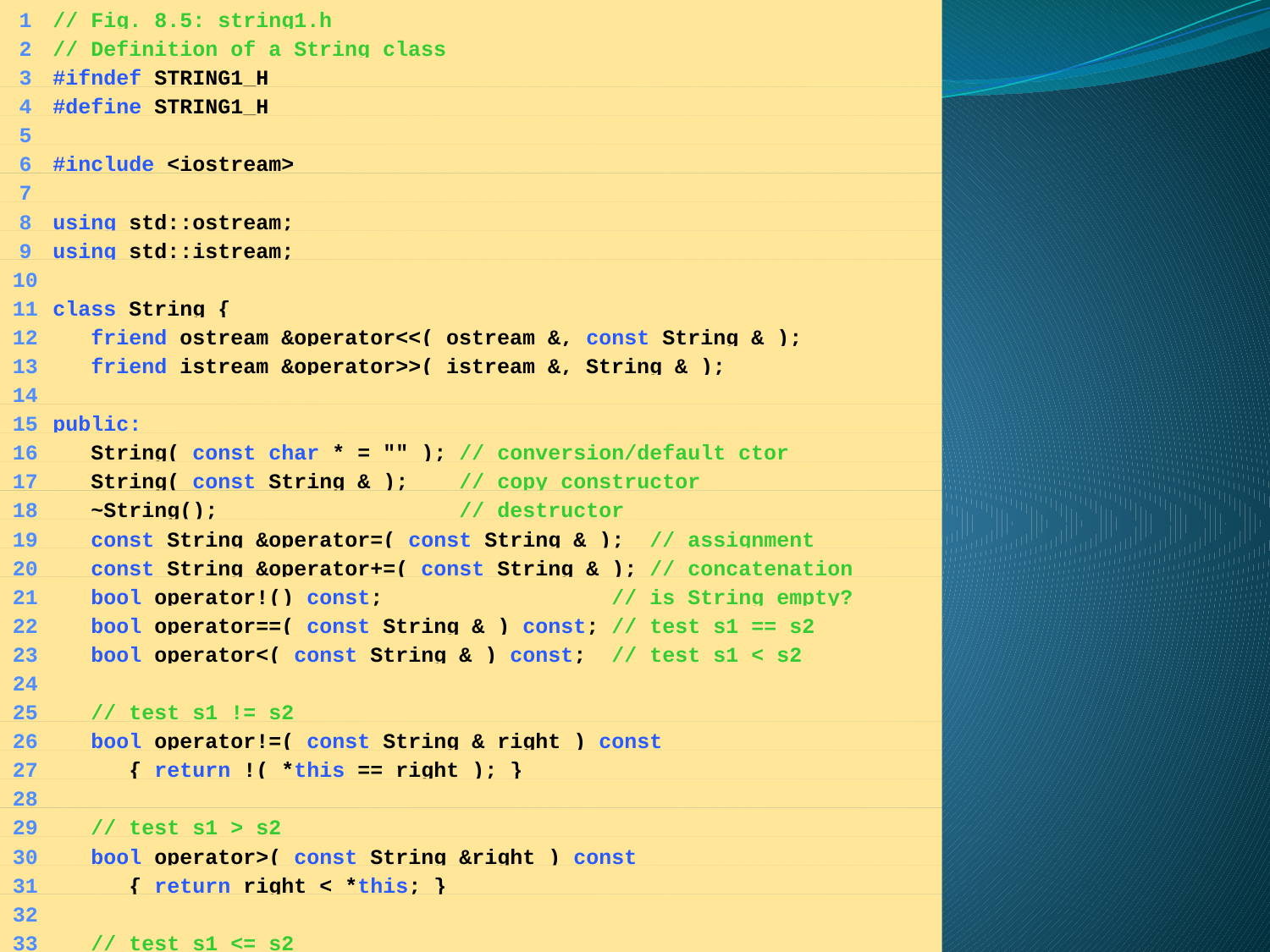

1	// Fig. 8.5: string1.h

	2	// Definition of a String class

	3	#ifndef STRING1_H

	4	#define STRING1_H

	5

	6	#include <iostream>

	7

	8	using std::ostream;

	9	using std::istream;

	10

	11	class String {

	12	   friend ostream &operator<<( ostream &, const String & );

	13	   friend istream &operator>>( istream &, String & );

	14

	15	public:

	16	   String( const char * = "" ); // conversion/default ctor

	17	   String( const String & );    // copy constructor

	18	   ~String();                   // destructor

	19	   const String &operator=( const String & );  // assignment

	20	   const String &operator+=( const String & ); // concatenation

	21	   bool operator!() const;                  // is String empty?

	22	   bool operator==( const String & ) const; // test s1 == s2

	23	   bool operator<( const String & ) const;  // test s1 < s2

	24

	25	   // test s1 != s2

	26	   bool operator!=( const String & right ) const

	27	      { return !( *this == right ); }

	28

	29	   // test s1 > s2

	30	   bool operator>( const String &right ) const

	31	      { return right < *this; }

	32

	33	   // test s1 <= s2